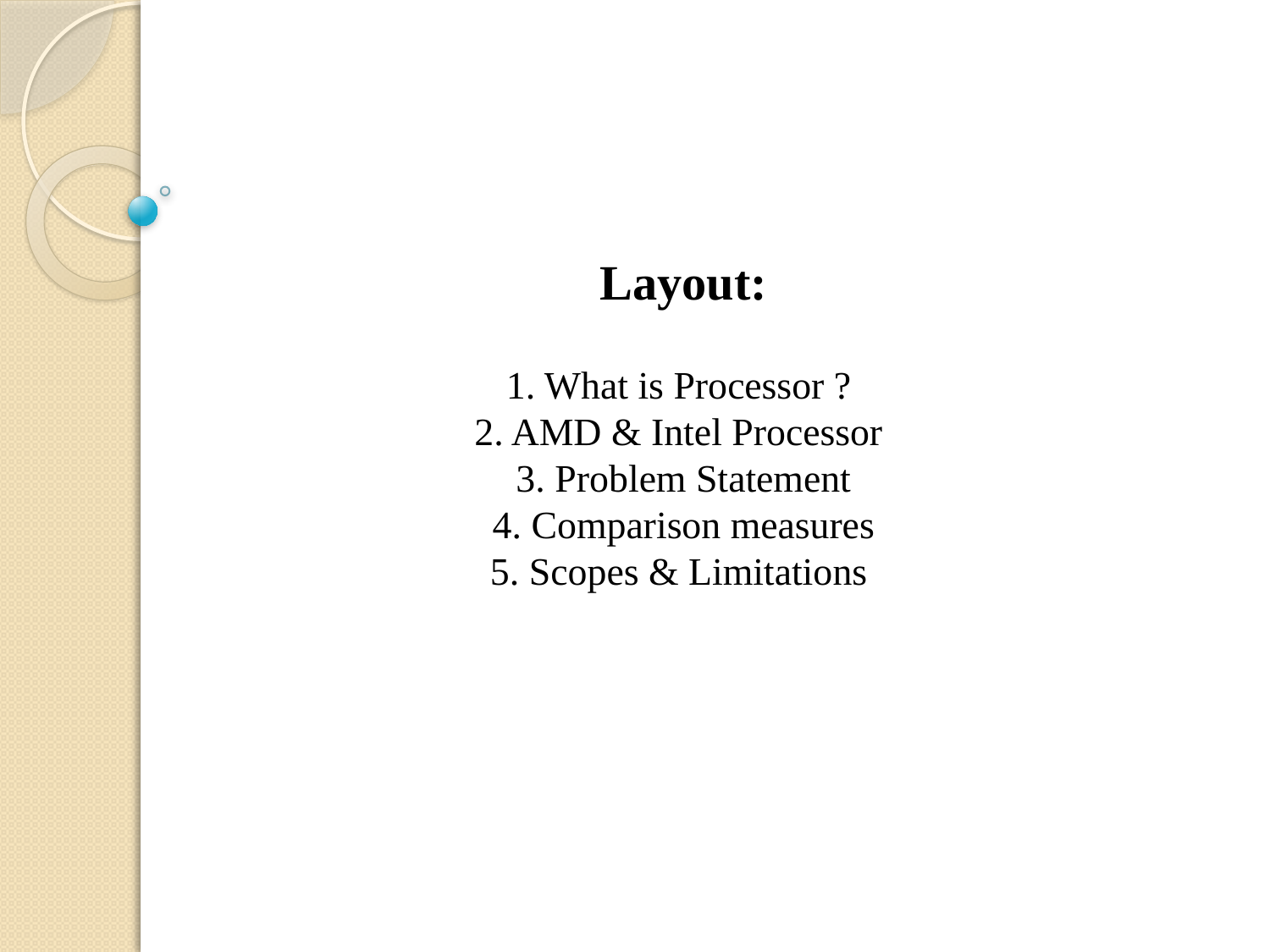

# Layout: 1. What is Processor ? 2. AMD & Intel Processor 3. Problem Statement 4. Comparison measures 5. Scopes & Limitations